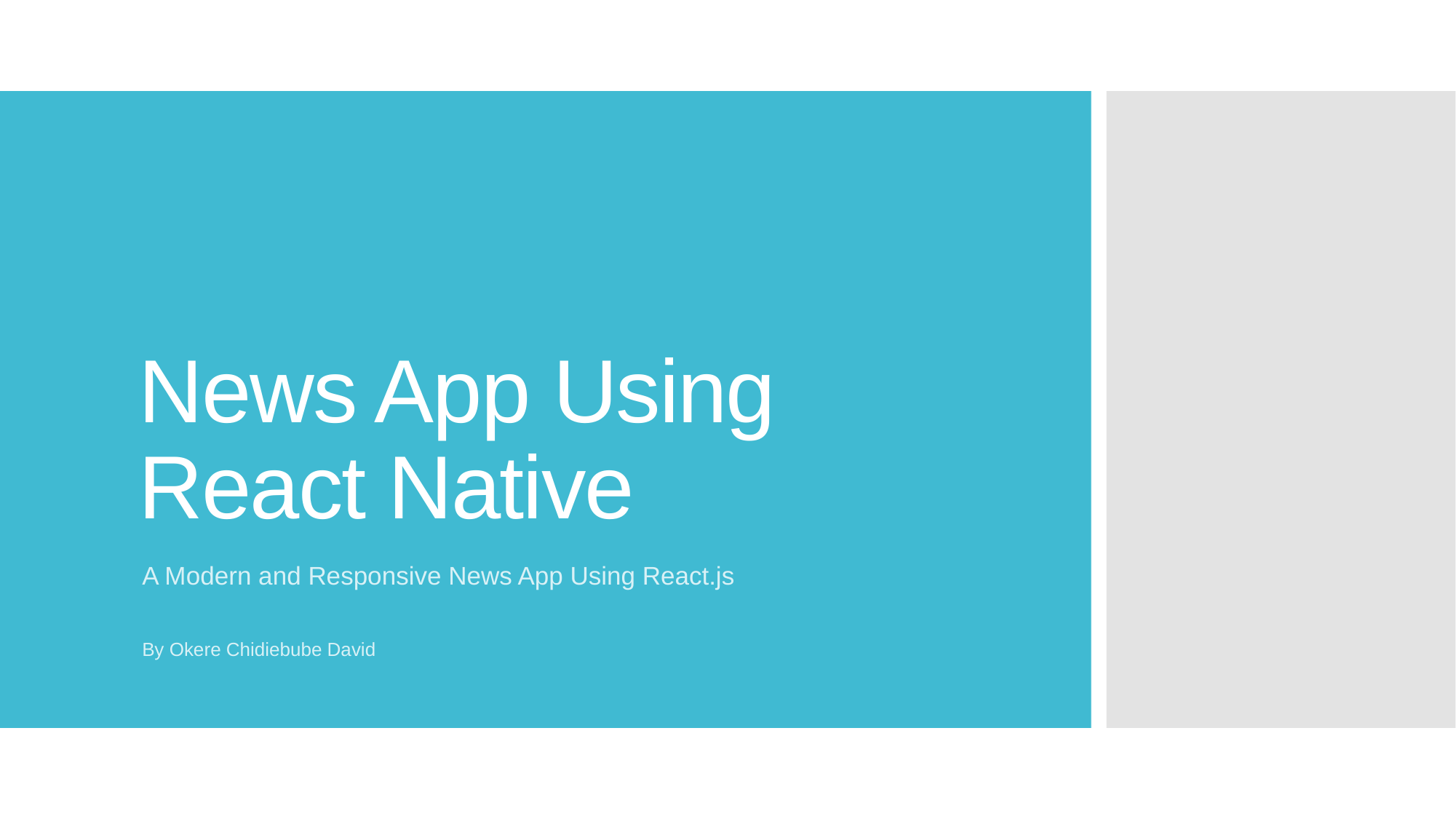

# News App Using React Native
A Modern and Responsive News App Using React.js

By Okere Chidiebube David